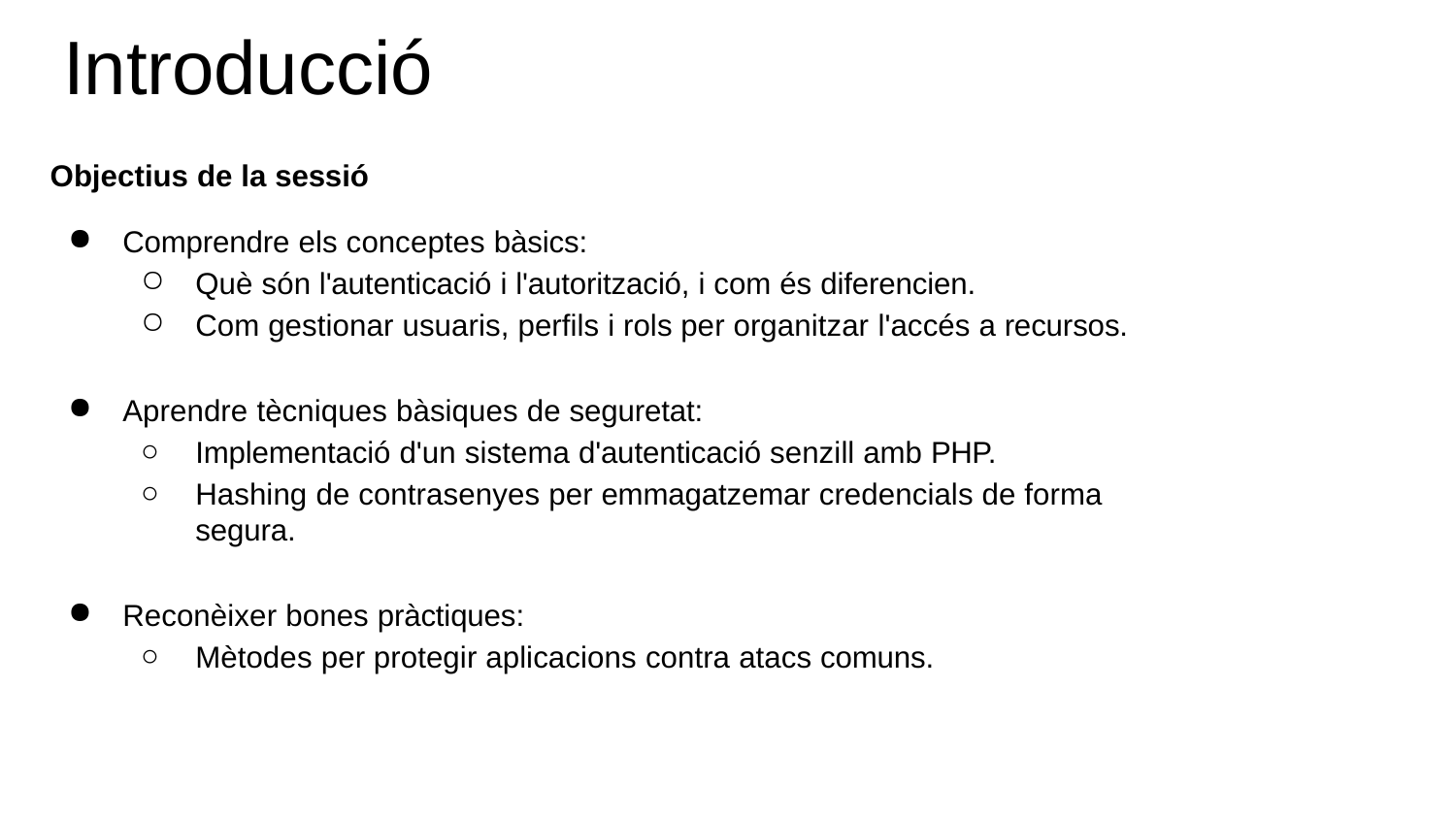

# Introducció
Objectius de la sessió
Comprendre els conceptes bàsics:
Què són l'autenticació i l'autorització, i com és diferencien.
Com gestionar usuaris, perfils i rols per organitzar l'accés a recursos.

Aprendre tècniques bàsiques de seguretat:
Implementació d'un sistema d'autenticació senzill amb PHP.
Hashing de contrasenyes per emmagatzemar credencials de forma segura.

Reconèixer bones pràctiques:
Mètodes per protegir aplicacions contra atacs comuns.